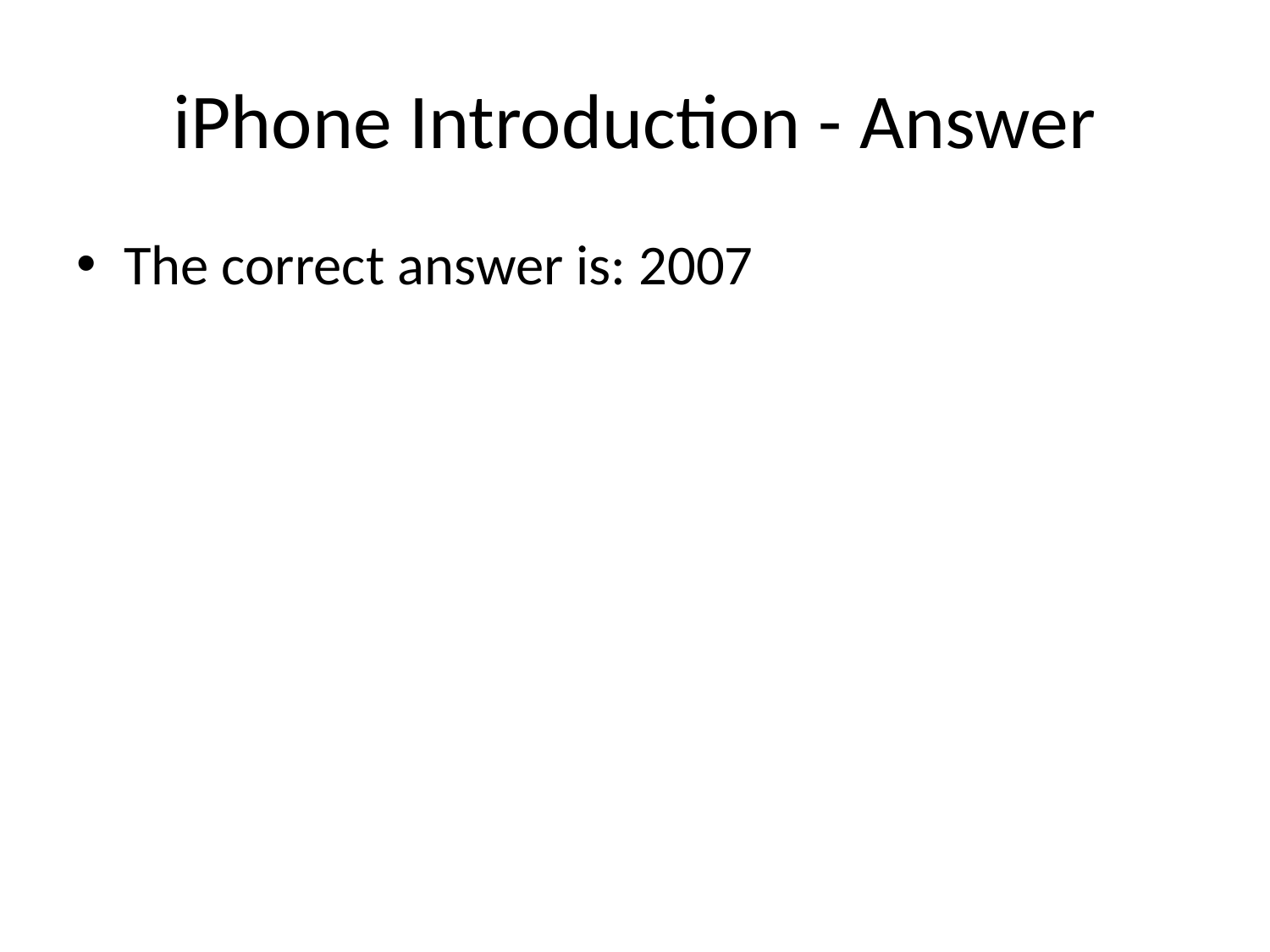

# iPhone Introduction - Answer
The correct answer is: 2007